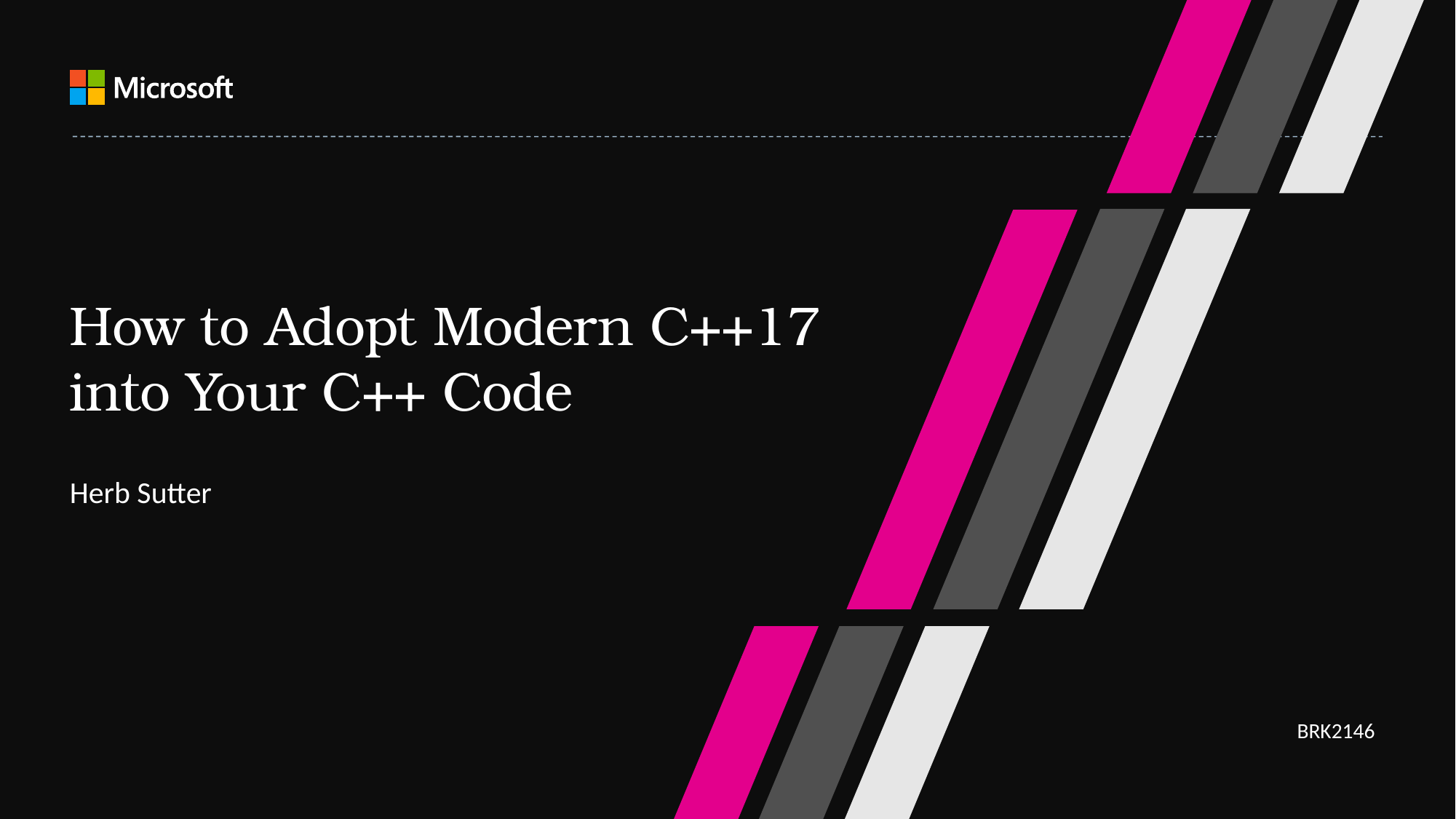

# How to Adopt Modern C++17 into Your C++ Code
Herb Sutter
BRK2146